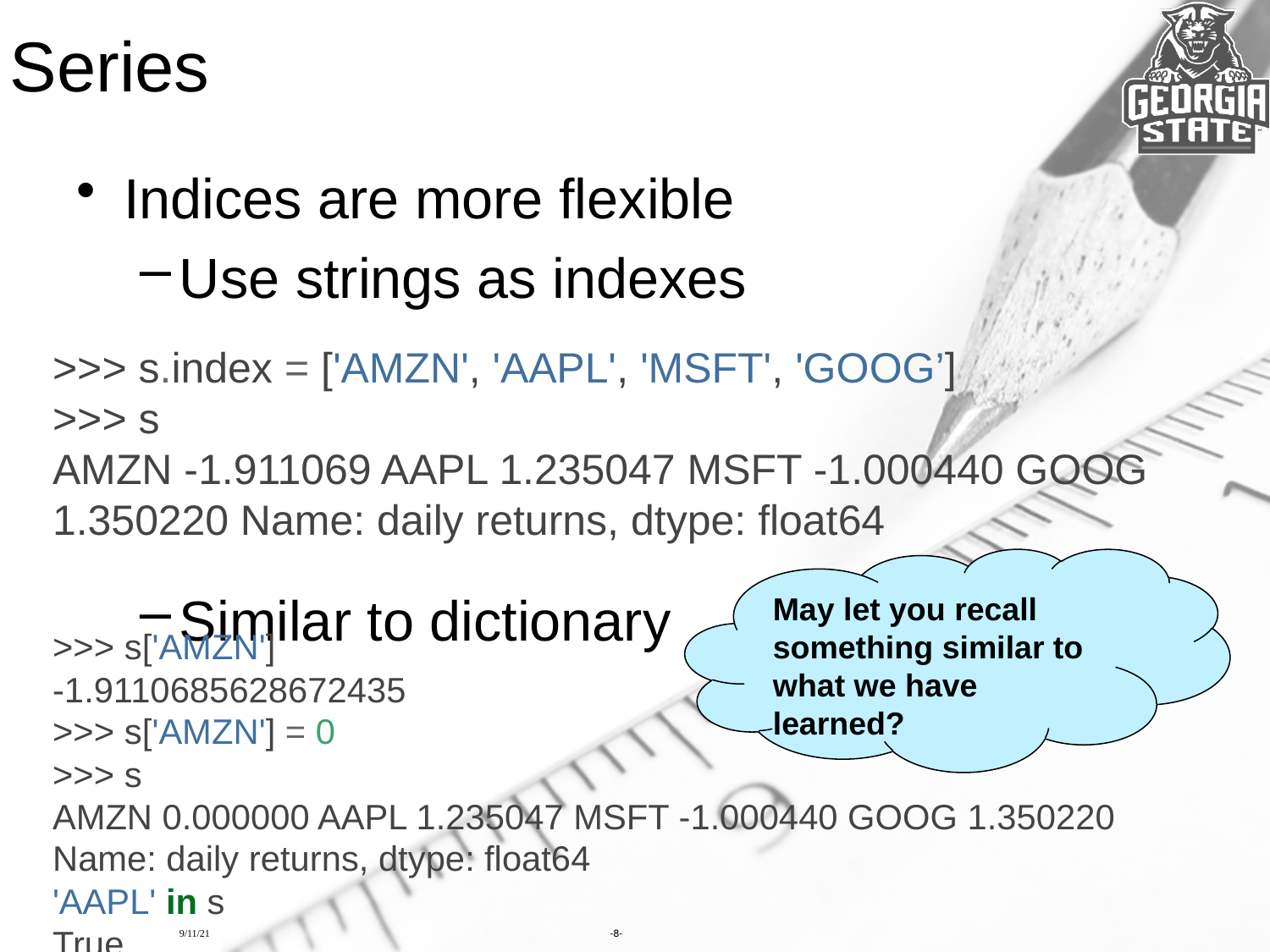

# Series
Indices are more flexible
Use strings as indexes

Similar to dictionary
>>> s.index = ['AMZN', 'AAPL', 'MSFT', 'GOOG’]
>>> s
AMZN -1.911069 AAPL 1.235047 MSFT -1.000440 GOOG 1.350220 Name: daily returns, dtype: float64
May let you recall something similar to what we have learned?
>>> s['AMZN']
-1.9110685628672435
>>> s['AMZN'] = 0
>>> s
AMZN 0.000000 AAPL 1.235047 MSFT -1.000440 GOOG 1.350220 Name: daily returns, dtype: float64
'AAPL' in s
True